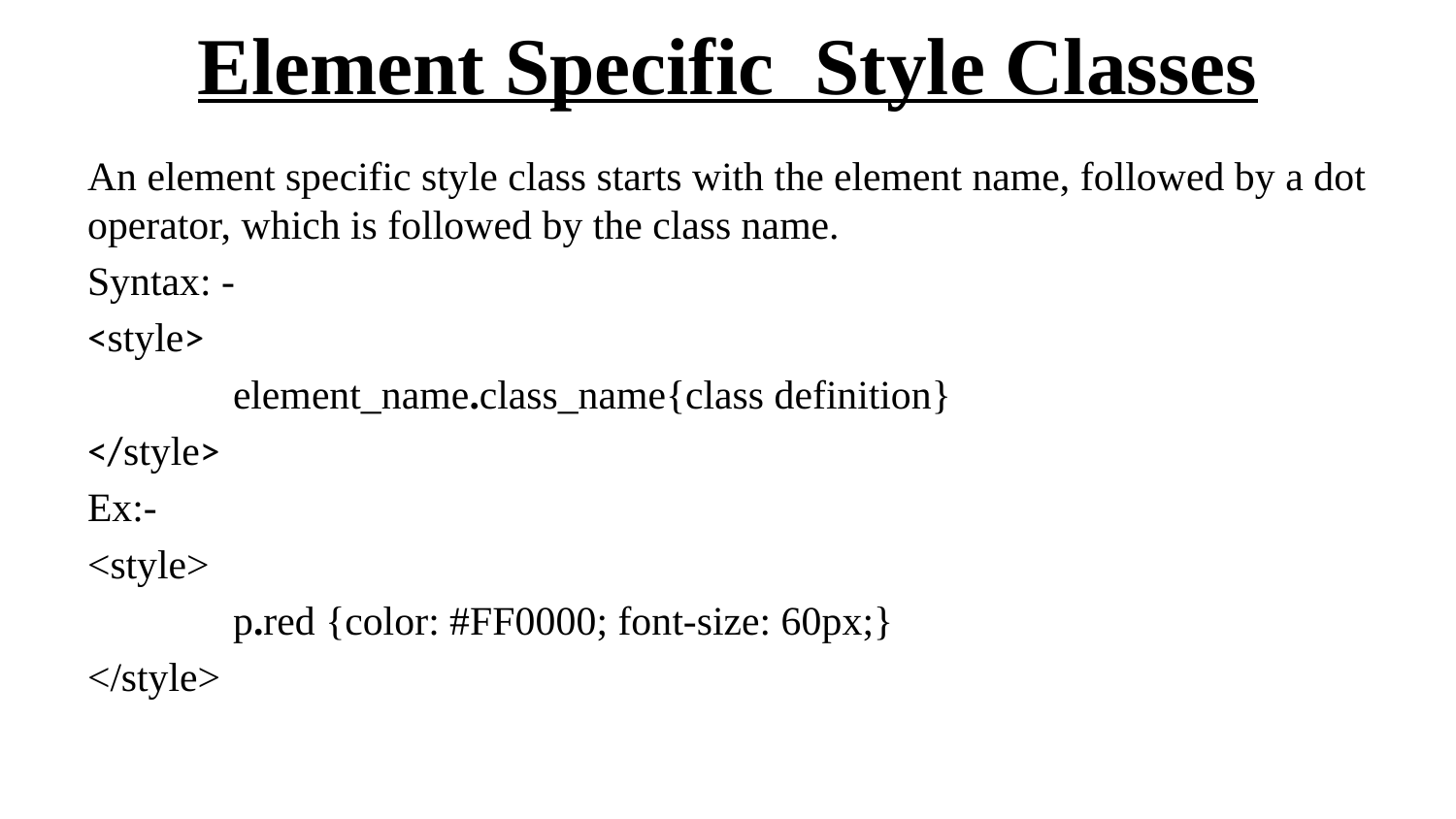

# Element Specific  Style Classes
An element specific style class starts with the element name, followed by a dot operator, which is followed by the class name.
Syntax: -
<style>
	element_name.class_name{class definition}
</style>
Ex:-
<style>
	p.red {color: #FF0000; font-size: 60px;}
</style>